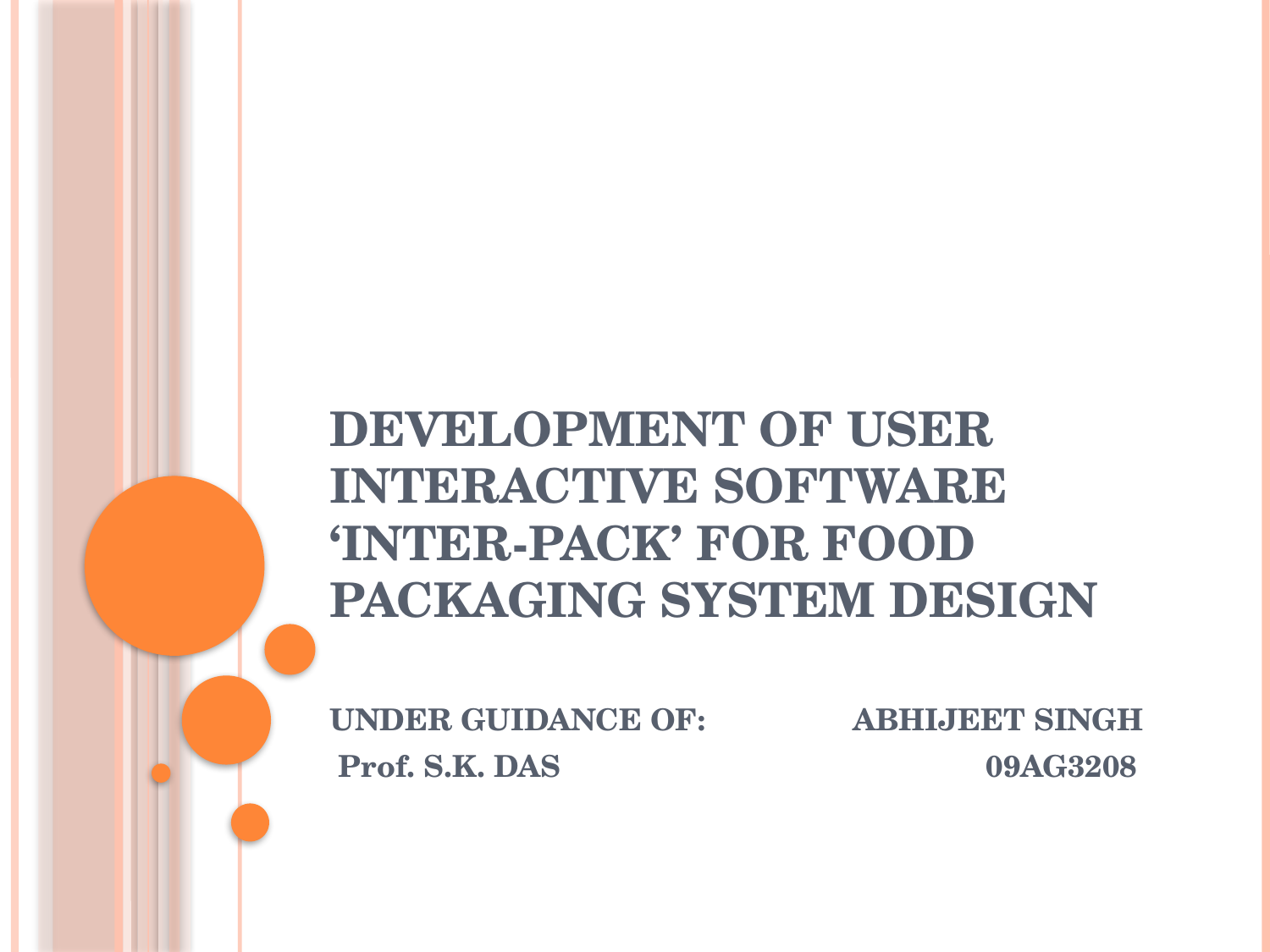

# DEVELOPMENT OF USER INTERACTIVE SOFTWARE ‘INTER-PACK’ FOR FOOD PACKAGING SYSTEM DESIGN
UNDER GUIDANCE OF:                 ABHIJEET SINGH
 Prof. S.K. DAS                                                 09AG3208